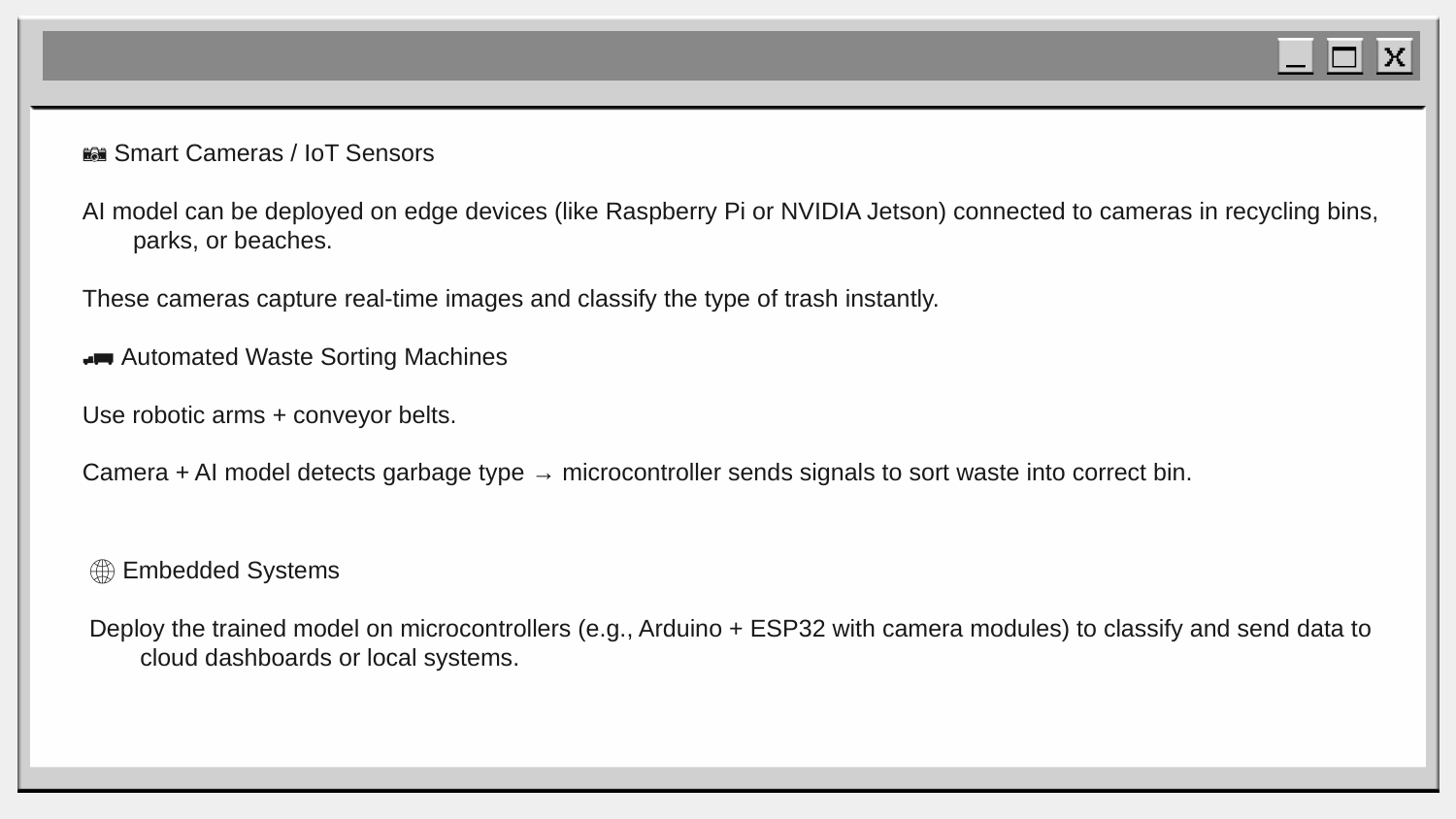

#
📷 Smart Cameras / IoT Sensors

AI model can be deployed on edge devices (like Raspberry Pi or NVIDIA Jetson) connected to cameras in recycling bins, parks, or beaches.

These cameras capture real-time images and classify the type of trash instantly.

🚛 Automated Waste Sorting Machines

Use robotic arms + conveyor belts.

Camera + AI model detects garbage type → microcontroller sends signals to sort waste into correct bin.

🌐 Embedded Systems

Deploy the trained model on microcontrollers (e.g., Arduino + ESP32 with camera modules) to classify and send data to cloud dashboards or local systems.